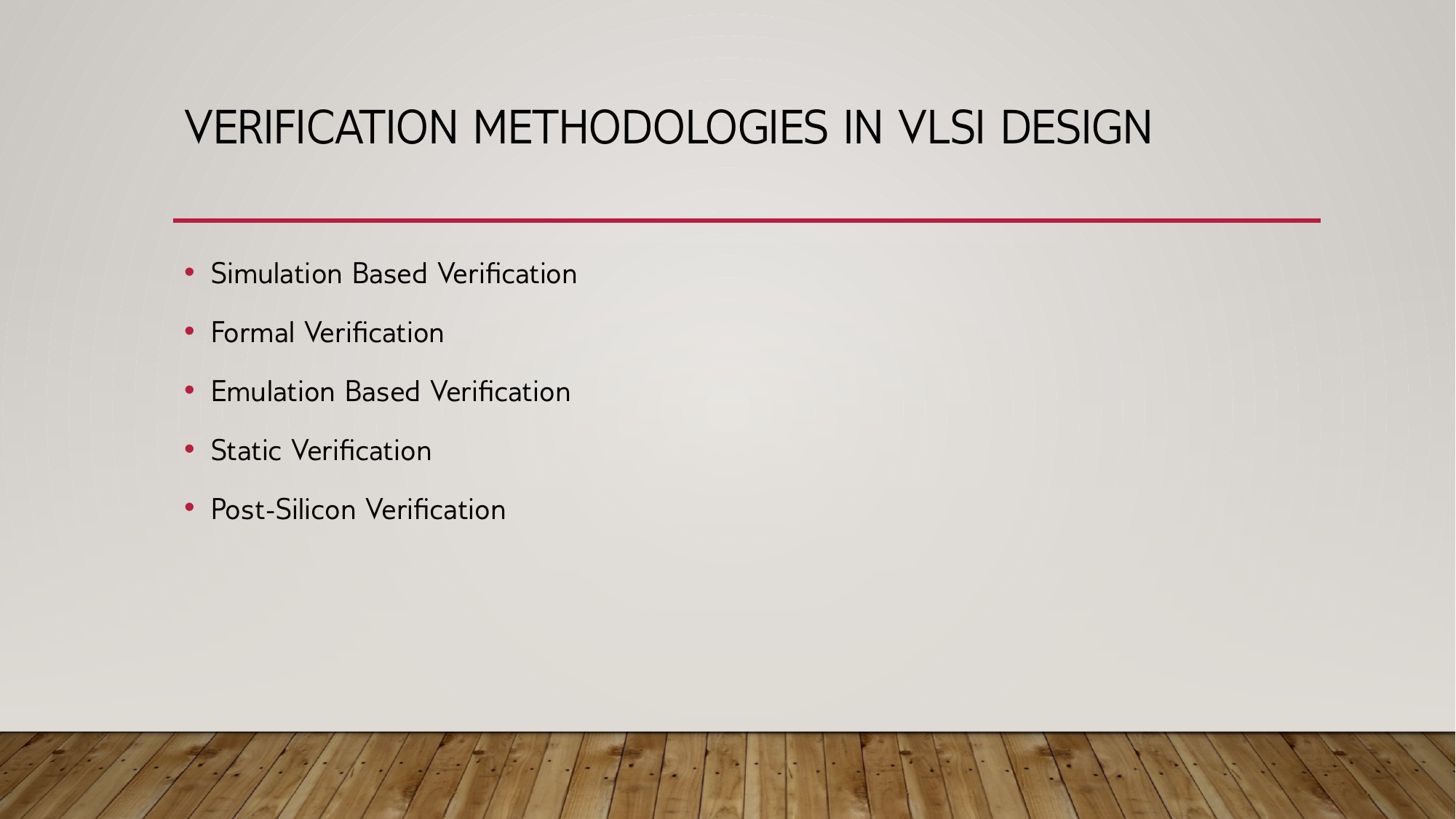

# Verification methodologies in vlsi design
Simulation Based Verification
Formal Verification
Emulation Based Verification
Static Verification
Post-Silicon Verification